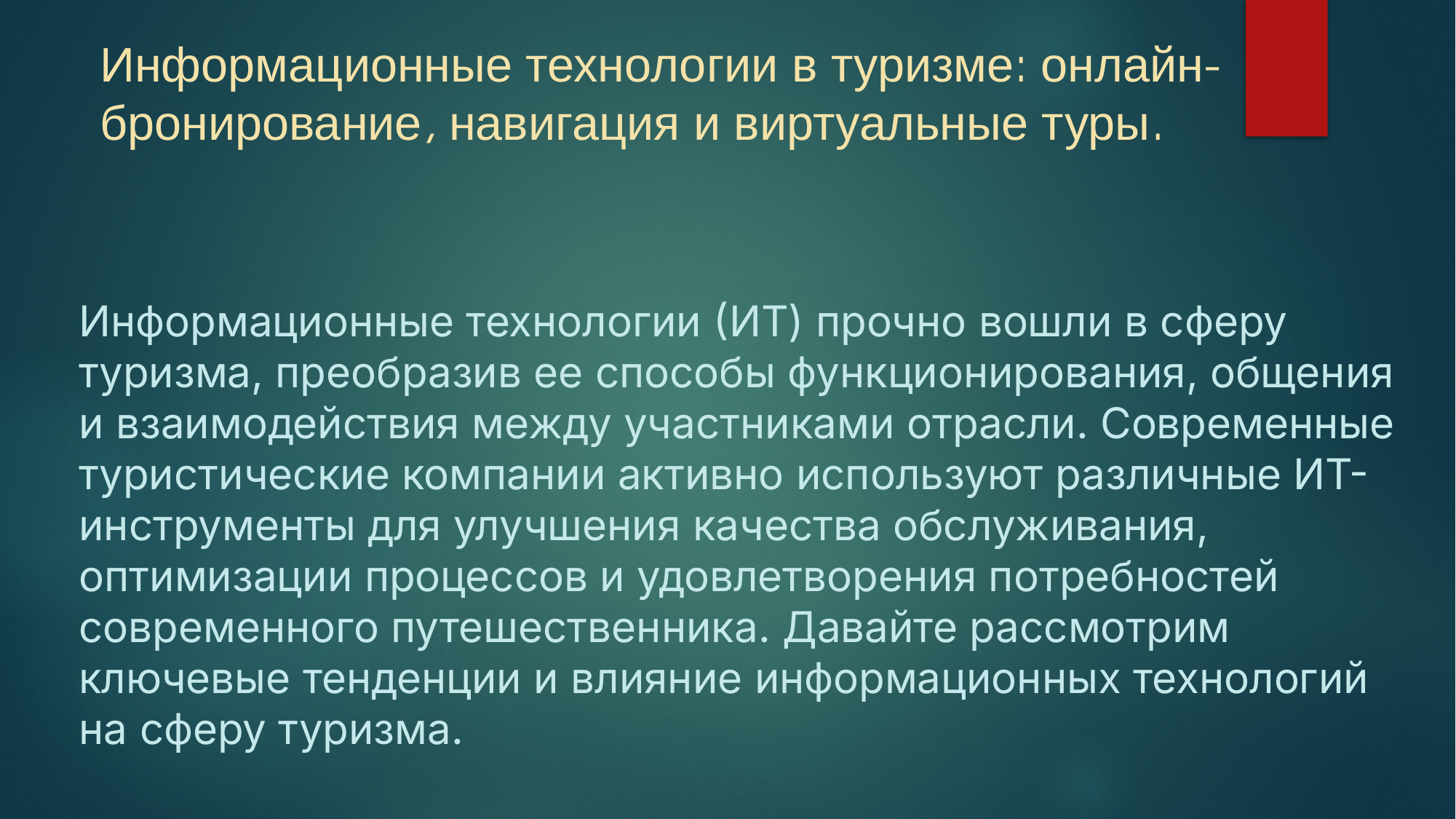

Информационные технологии в туризме: онлайн-бронирование, навигация и виртуальные туры.
Информационные технологии (ИТ) прочно вошли в сферу туризма, преобразив ее способы функционирования, общения и взаимодействия между участниками отрасли. Современные туристические компании активно используют различные ИТ-инструменты для улучшения качества обслуживания, оптимизации процессов и удовлетворения потребностей современного путешественника. Давайте рассмотрим ключевые тенденции и влияние информационных технологий на сферу туризма.